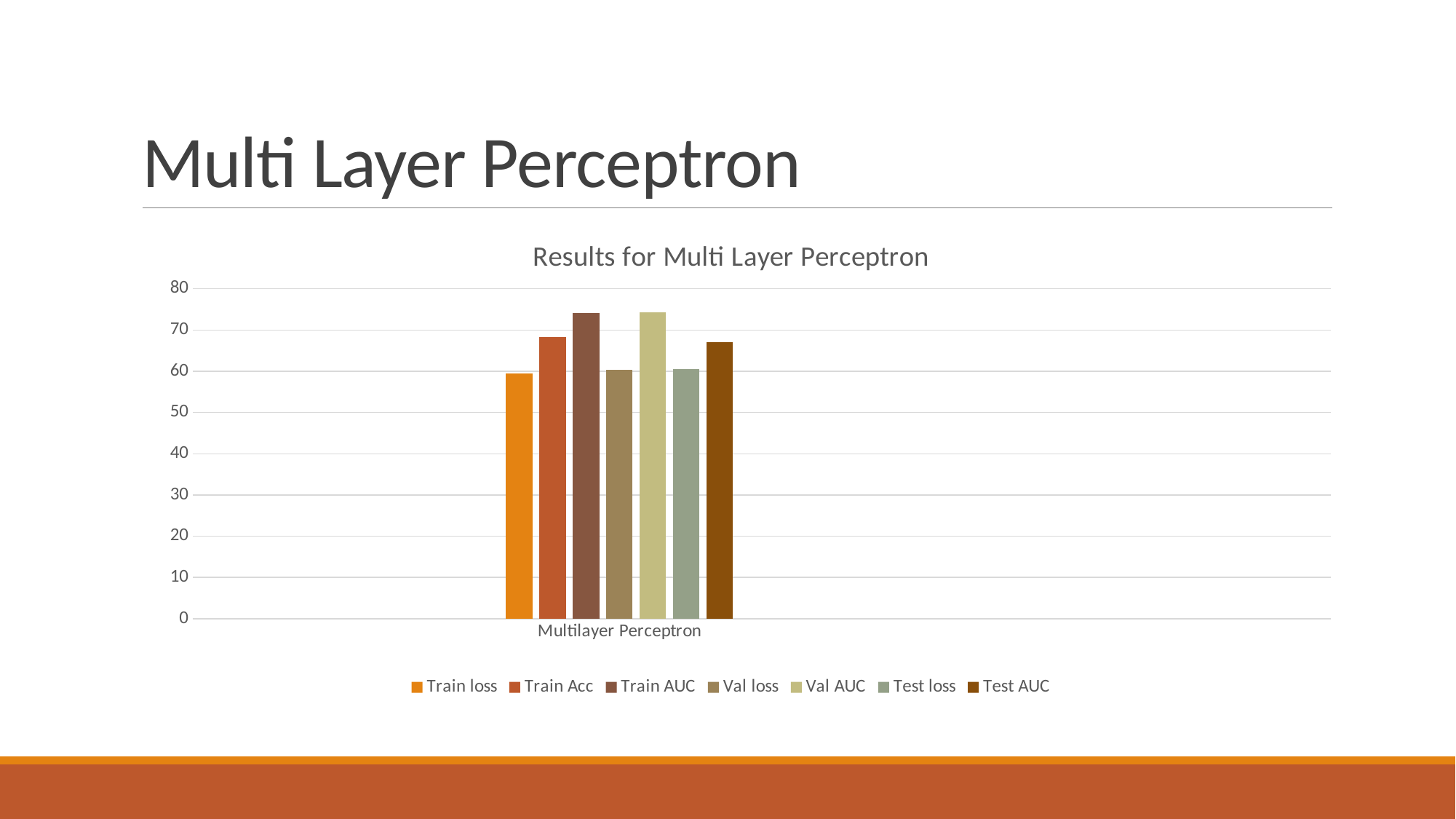

# Multi Layer Perceptron

### Chart: Results for Multi Layer Perceptron

| Category | Train loss | Train Acc | Train AUC | Val loss | Val AUC | Test loss | Test AUC |
|---|---|---|---|---|---|---|---|
|  | None | None | None | None | None | None | None |
| Multilayer Perceptron | 59.502 | 68.346 | 74.201 | 60.385 | 74.305 | 60.508 | 67.063 |